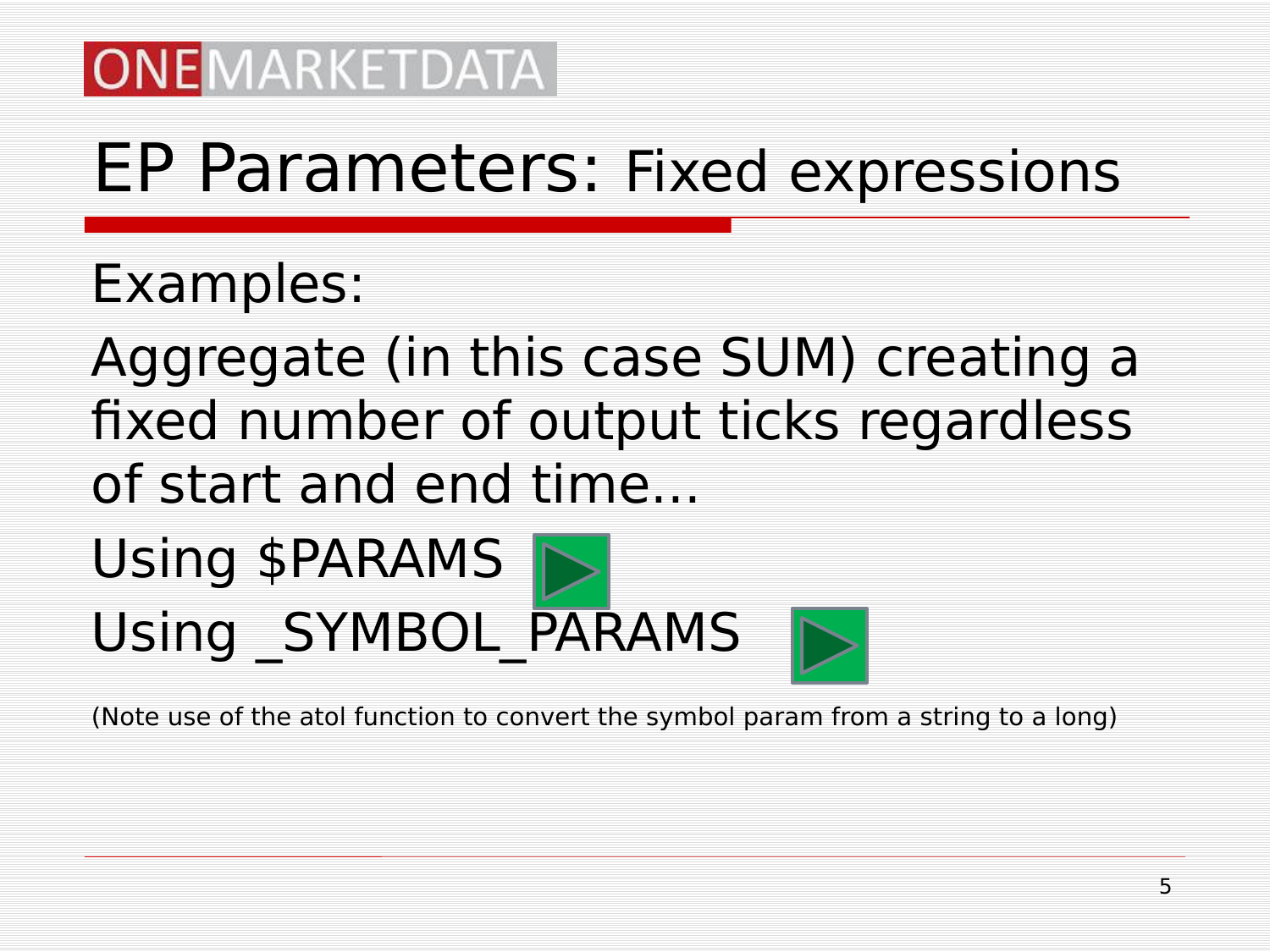

# EP Parameters: Fixed expressions
Examples:
Aggregate (in this case SUM) creating a fixed number of output ticks regardless of start and end time...
Using $PARAMS
Using _SYMBOL_PARAMS
(Note use of the atol function to convert the symbol param from a string to a long)

5